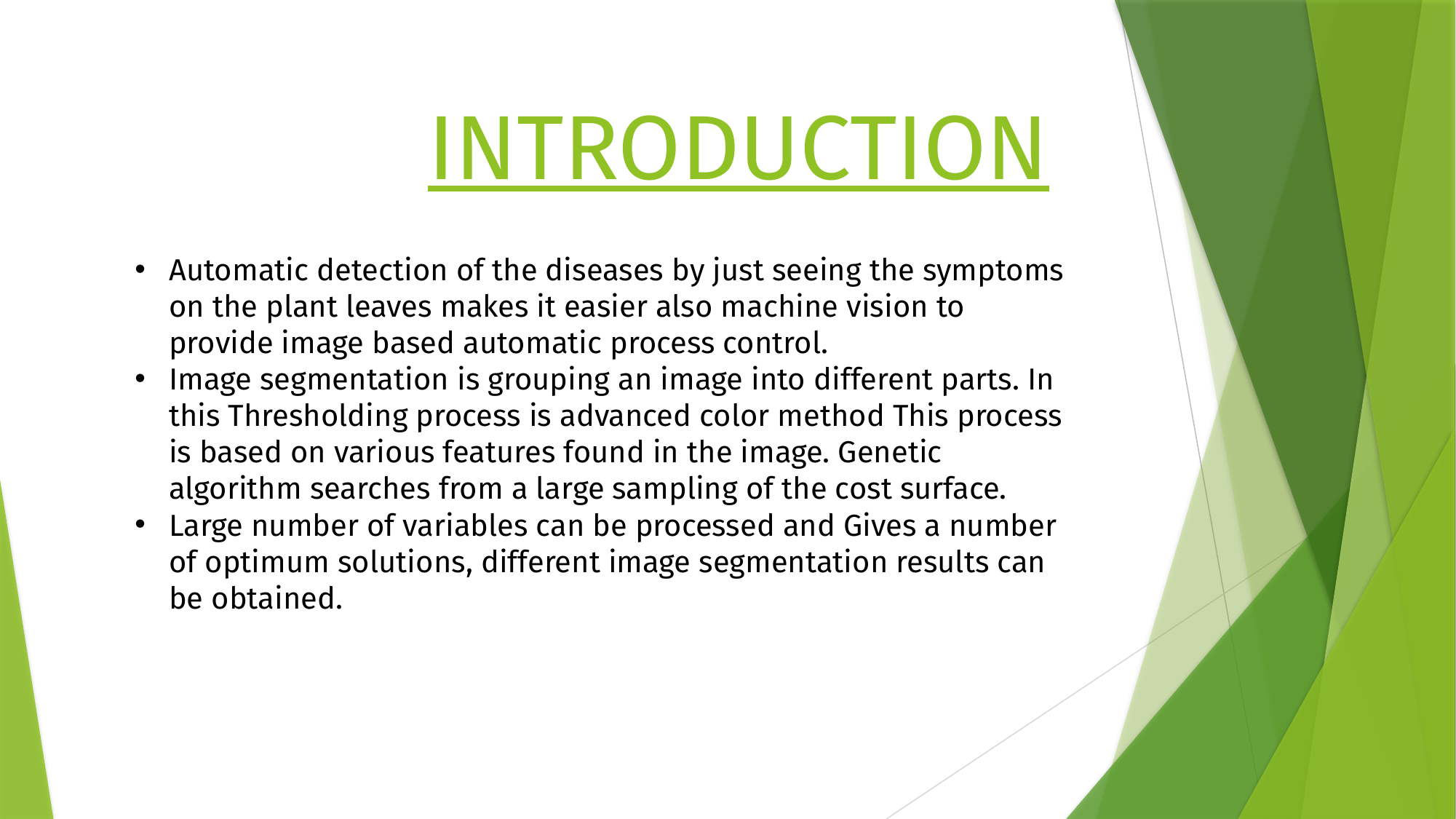

INTRODUCTION
Automatic detection of the diseases by just seeing the symptoms on the plant leaves makes it easier also machine vision to provide image based automatic process control.
Image segmentation is grouping an image into different parts. In this Thresholding process is advanced color method This process is based on various features found in the image. Genetic algorithm searches from a large sampling of the cost surface.
Large number of variables can be processed and Gives a number of optimum solutions, different image segmentation results can be obtained.